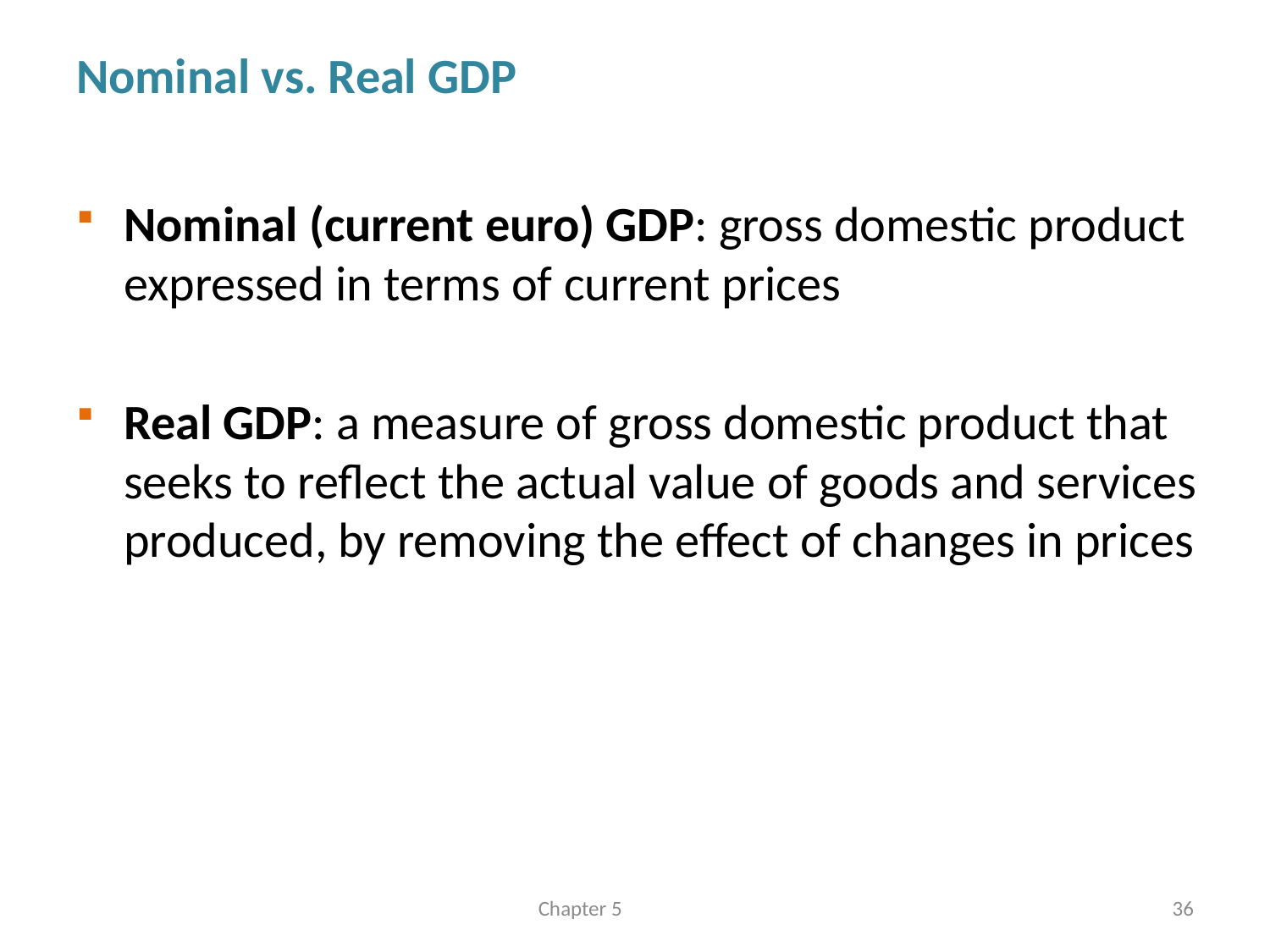

# Nominal vs. Real GDP
Nominal (current euro) GDP: gross domestic product expressed in terms of current prices

Real GDP: a measure of gross domestic product that seeks to reflect the actual value of goods and services produced, by removing the effect of changes in prices

Chapter 5
36